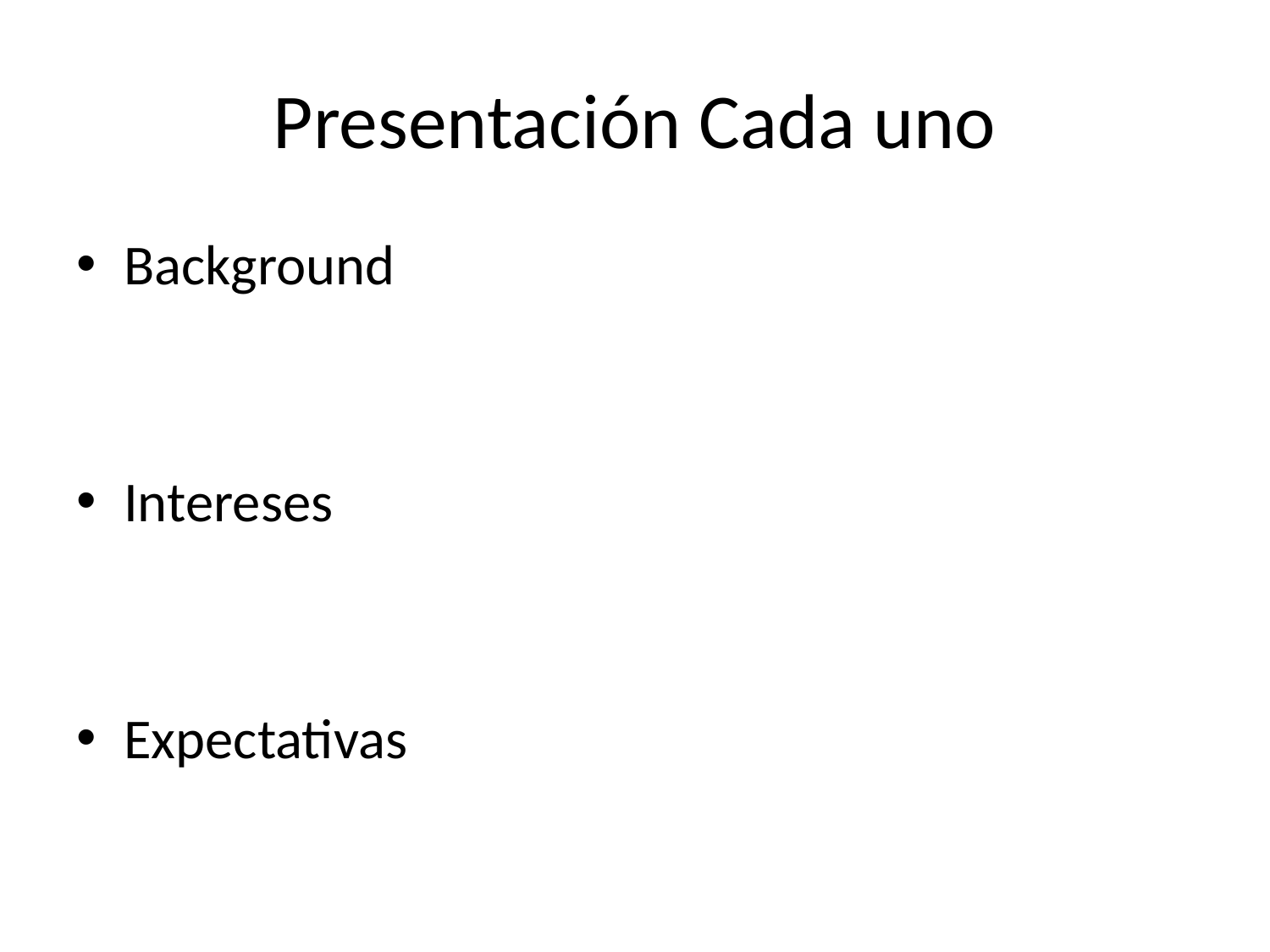

# Presentación Cada uno
Background

Intereses

Expectativas